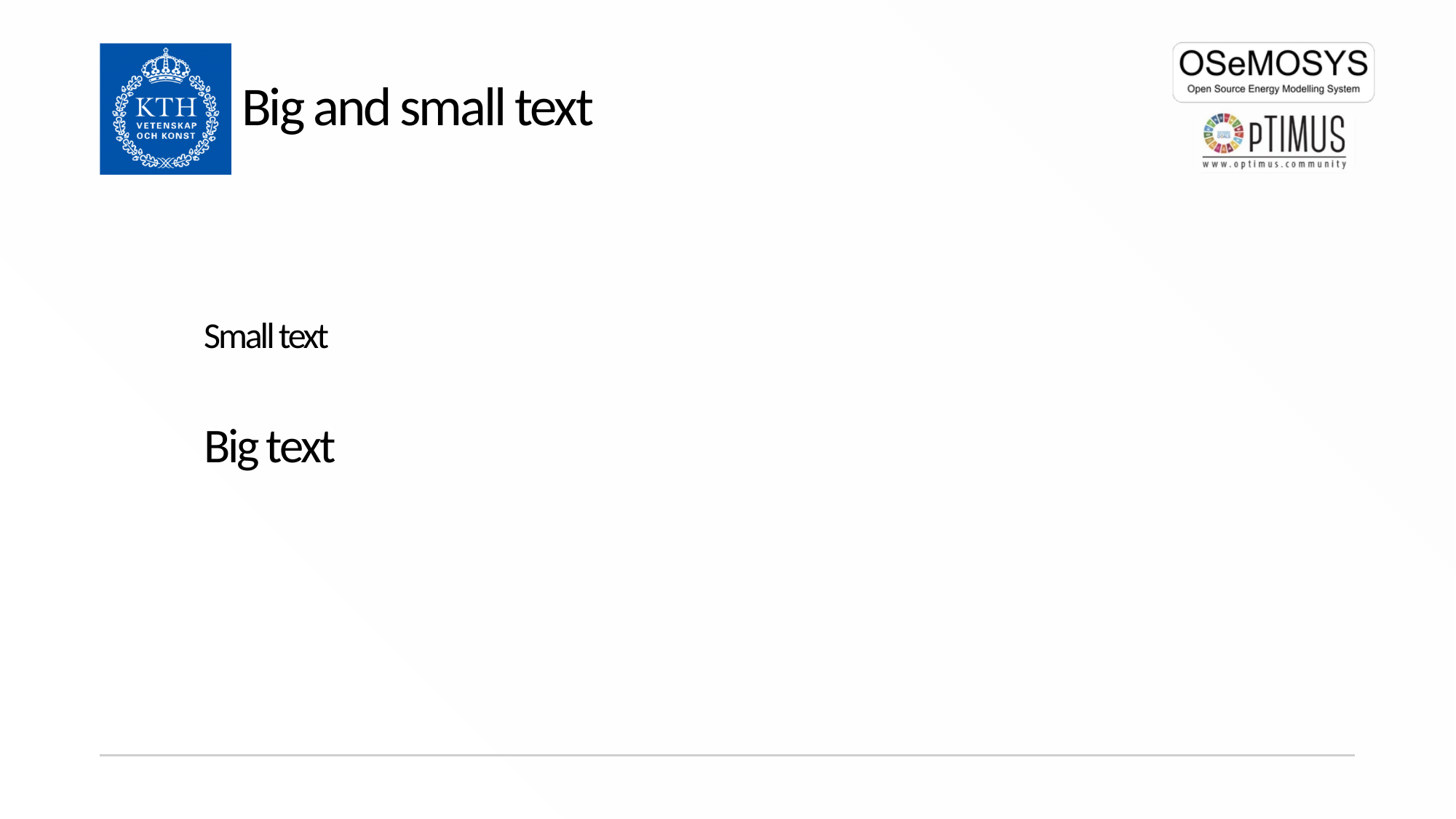

# Big and small text
Small text
Big text